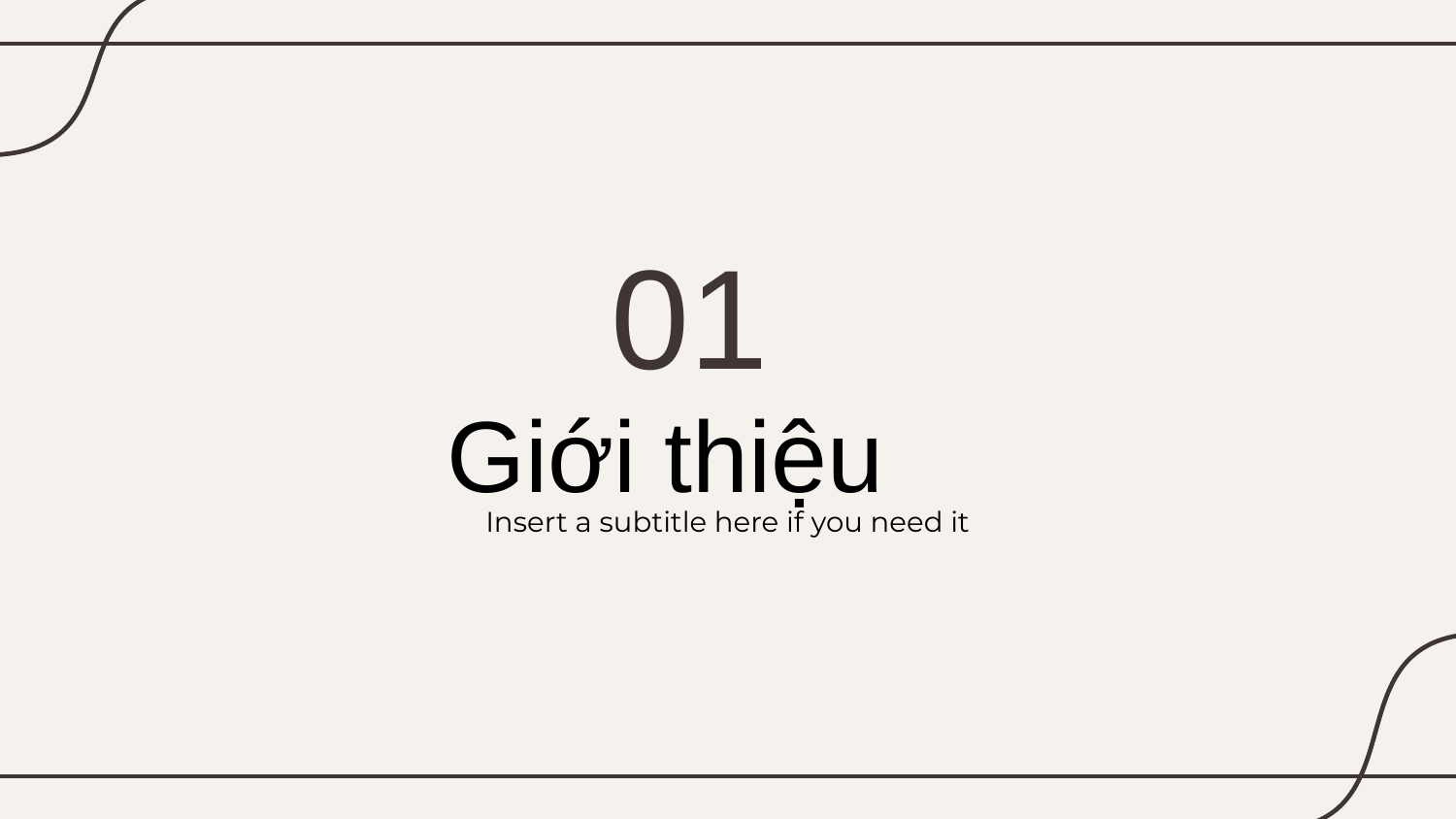

01
# Giới thiệu
Insert a subtitle here if you need it